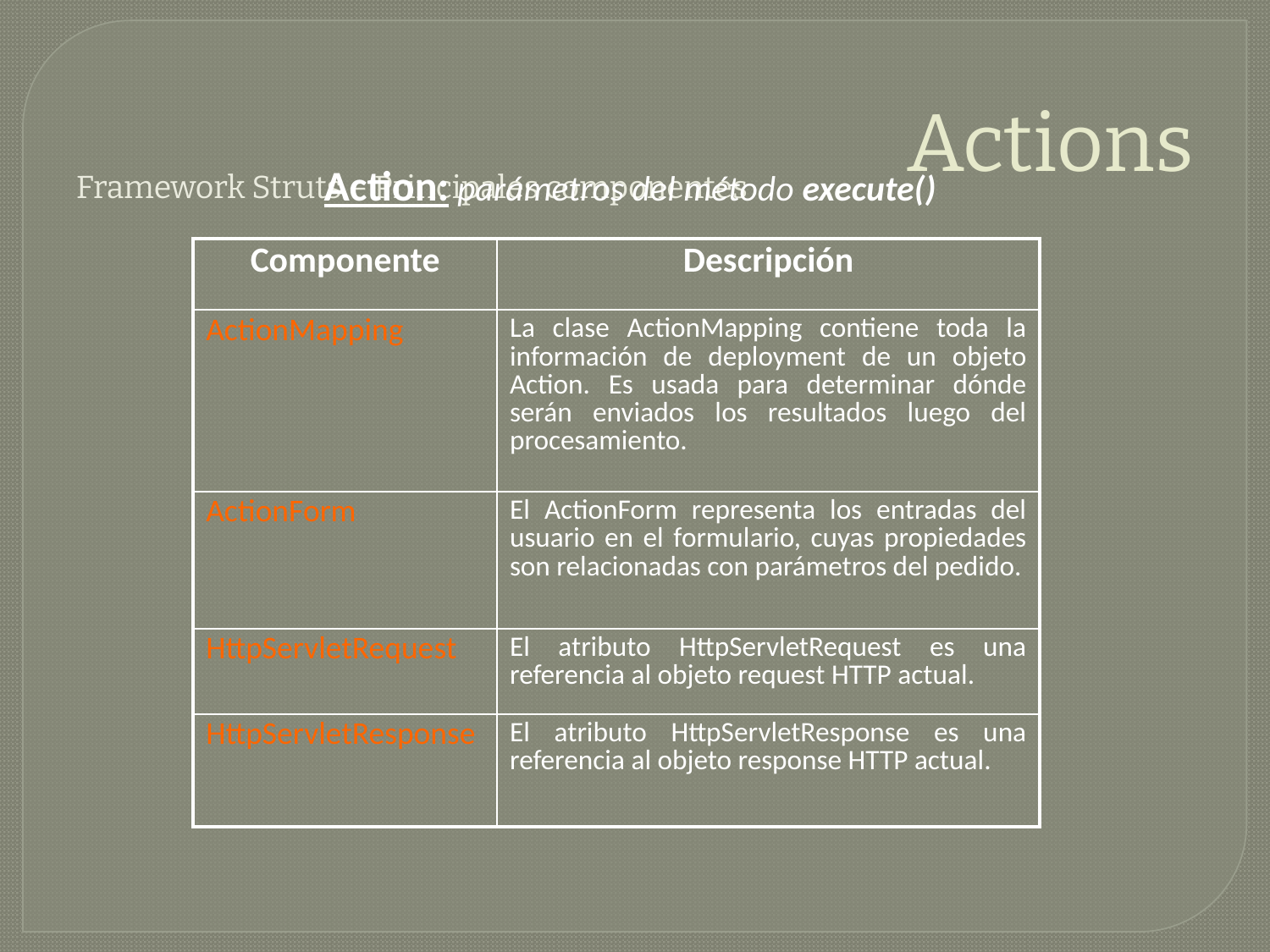

# Actions

Action: parámetros del método execute()
Framework Struts – Principales componentes
| Componente | Descripción |
| --- | --- |
| ActionMapping | La clase ActionMapping contiene toda la información de deployment de un objeto Action. Es usada para determinar dónde serán enviados los resultados luego del procesamiento. |
| ActionForm | El ActionForm representa los entradas del usuario en el formulario, cuyas propiedades son relacionadas con parámetros del pedido. |
| HttpServletRequest | El atributo HttpServletRequest es una referencia al objeto request HTTP actual. |
| HttpServletResponse | El atributo HttpServletResponse es una referencia al objeto response HTTP actual. |